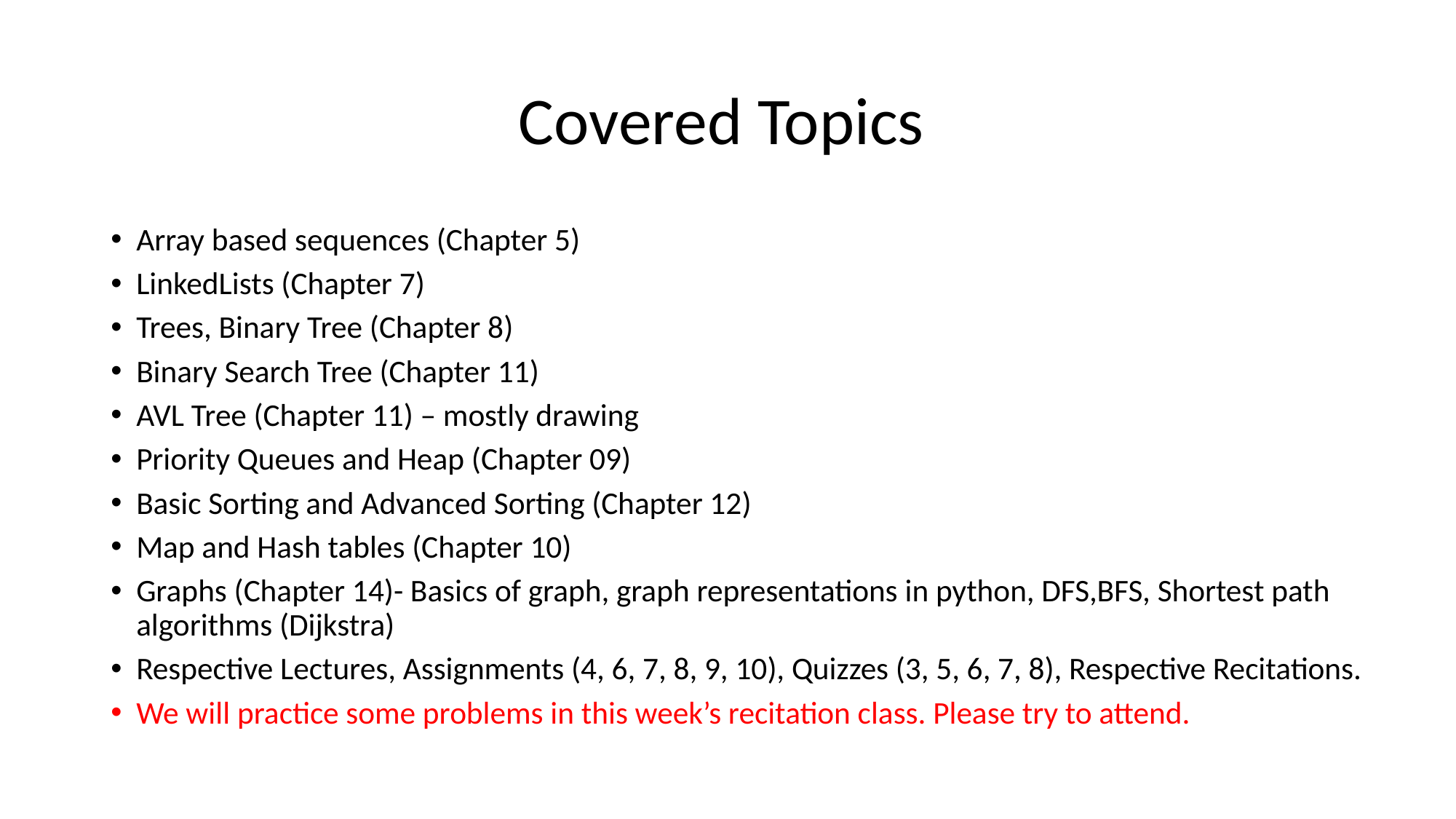

# Covered Topics
Array based sequences (Chapter 5)
LinkedLists (Chapter 7)
Trees, Binary Tree (Chapter 8)
Binary Search Tree (Chapter 11)
AVL Tree (Chapter 11) – mostly drawing
Priority Queues and Heap (Chapter 09)
Basic Sorting and Advanced Sorting (Chapter 12)
Map and Hash tables (Chapter 10)
Graphs (Chapter 14)- Basics of graph, graph representations in python, DFS,BFS, Shortest path algorithms (Dijkstra)
Respective Lectures, Assignments (4, 6, 7, 8, 9, 10), Quizzes (3, 5, 6, 7, 8), Respective Recitations.
We will practice some problems in this week’s recitation class. Please try to attend.